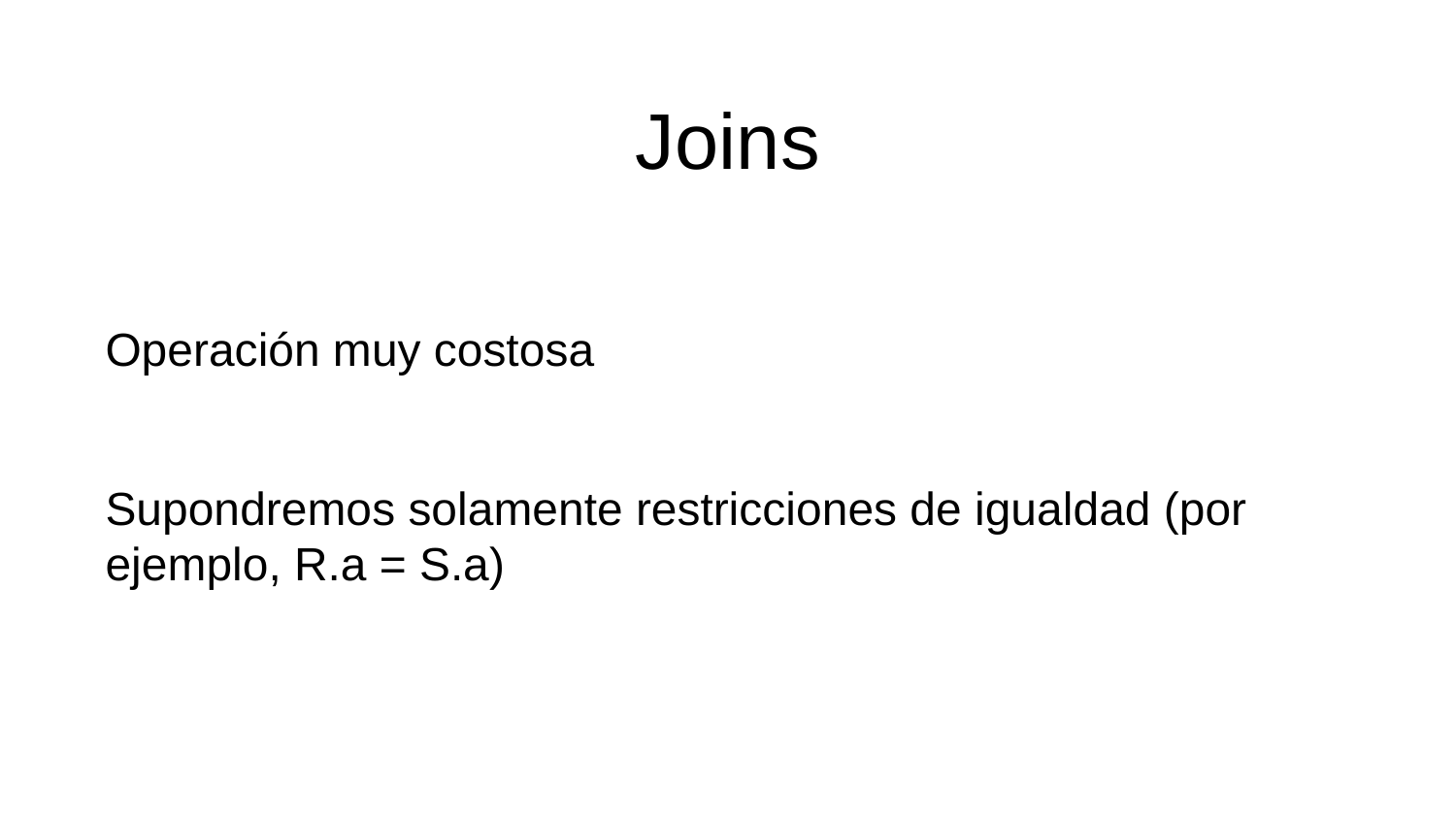

Joins
Operación muy costosa
Supondremos solamente restricciones de igualdad (por ejemplo, R.a = S.a)